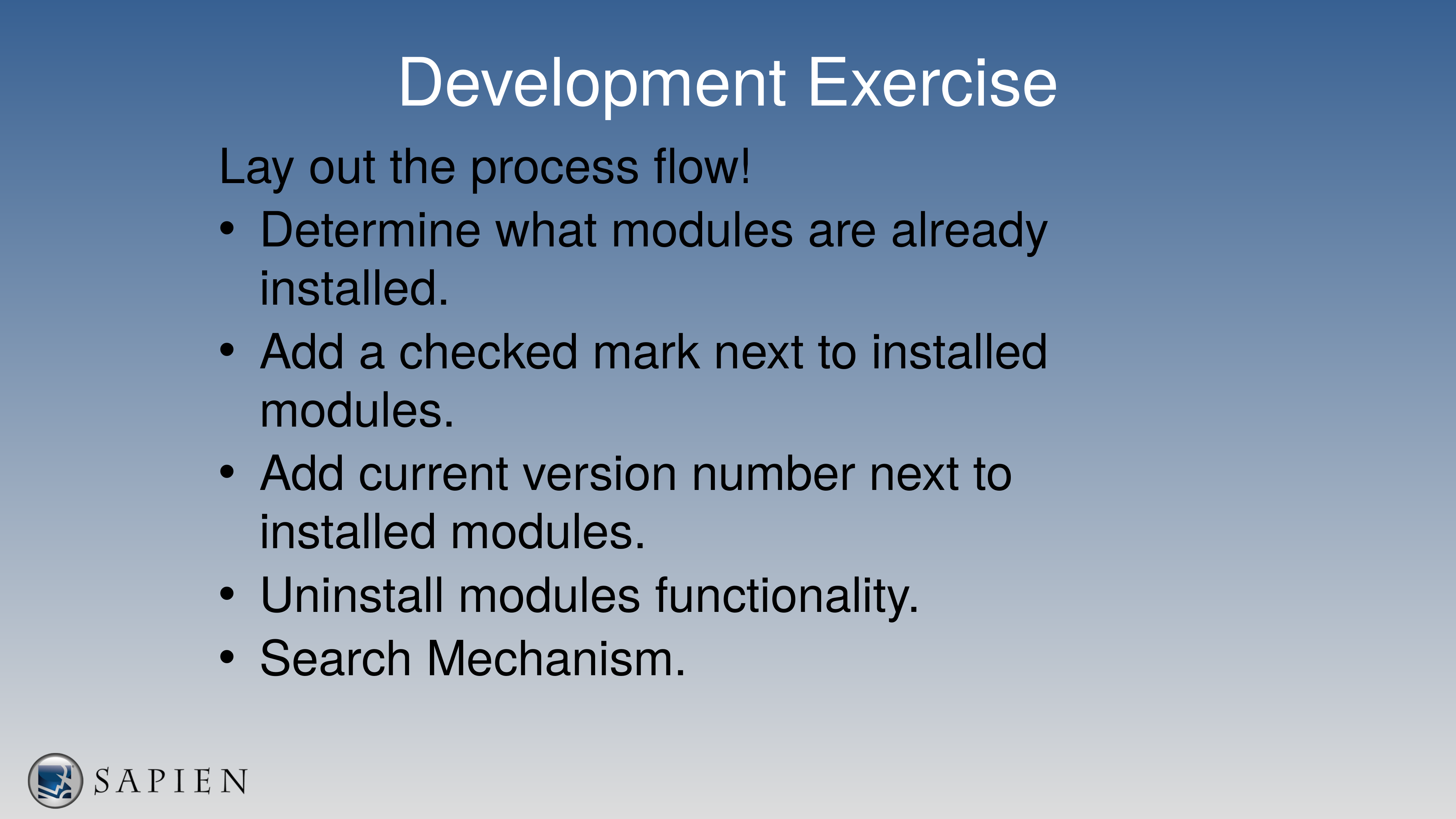

# Development Exercise
Lay out the process flow!
Determine what modules are already installed.
Add a checked mark next to installed modules.
Add current version number next to installed modules.
Uninstall modules functionality.
Search Mechanism.